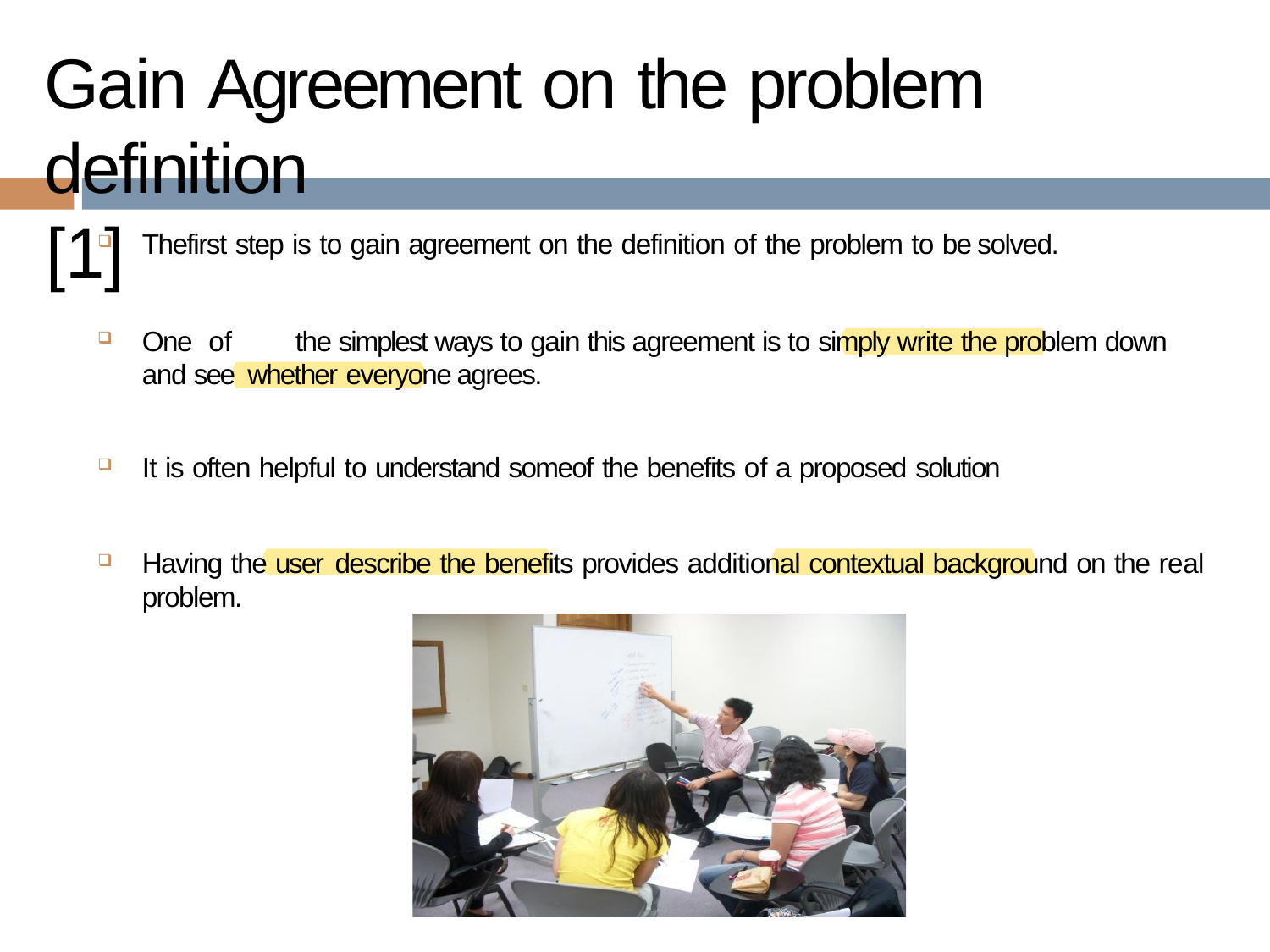

# Gain Agreement on the problem definition
16[1]

Thefirst step is to gain agreement on the definition of the problem to be solved.

One  of	the simplest ways to gain this agreement is to simply write the problem down and see  whether everyone agrees.

It is often helpful to understand someof the benefits of a proposed solution

Having the user  describe the benefits provides additional contextual background on the real
problem.